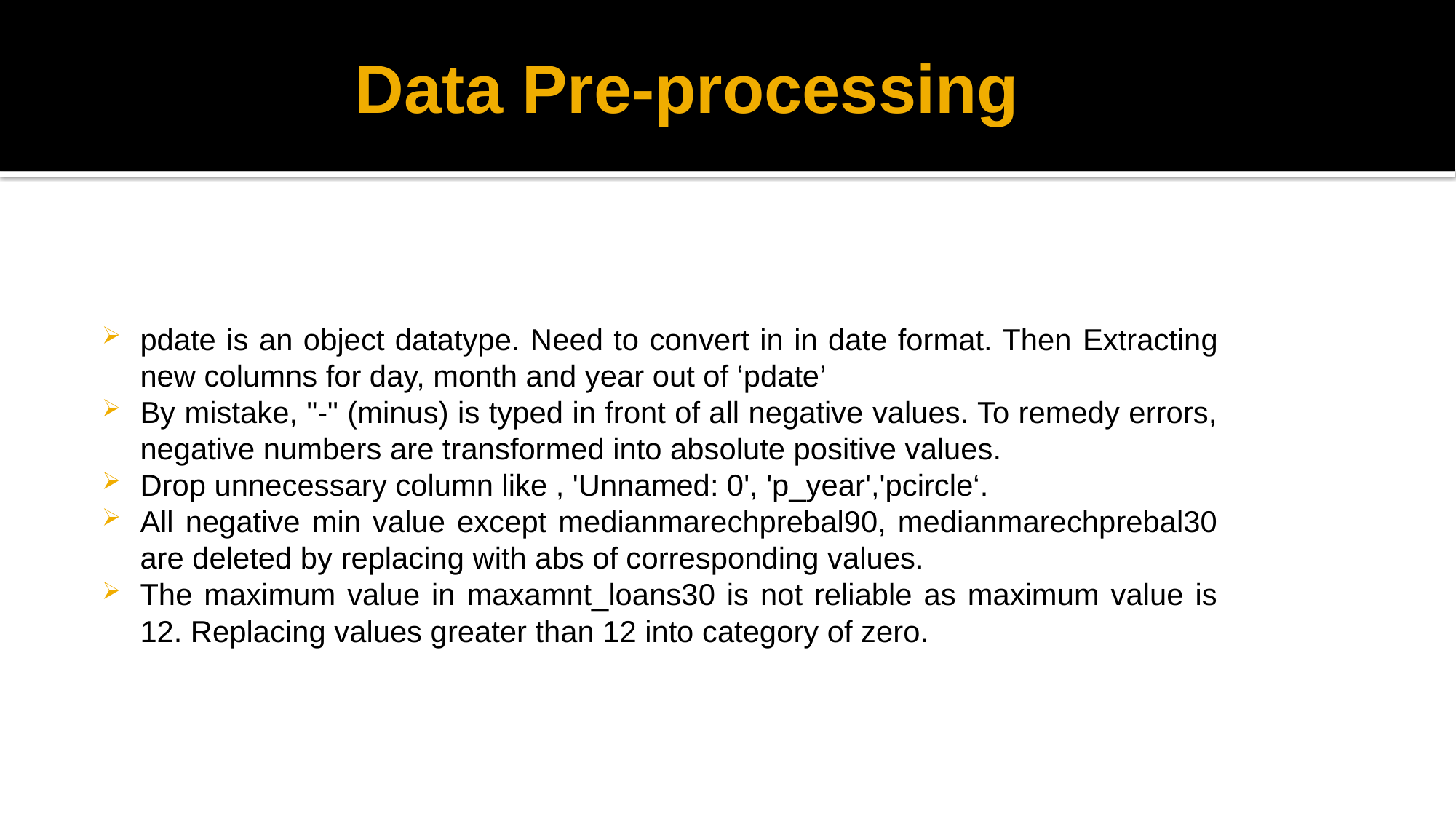

# Data Pre-processing
pdate is an object datatype. Need to convert in in date format. Then Extracting new columns for day, month and year out of ‘pdate’
By mistake, "-" (minus) is typed in front of all negative values. To remedy errors, negative numbers are transformed into absolute positive values.
Drop unnecessary column like , 'Unnamed: 0', 'p_year','pcircle‘.
All negative min value except medianmarechprebal90, medianmarechprebal30 are deleted by replacing with abs of corresponding values.
The maximum value in maxamnt_loans30 is not reliable as maximum value is 12. Replacing values greater than 12 into category of zero.